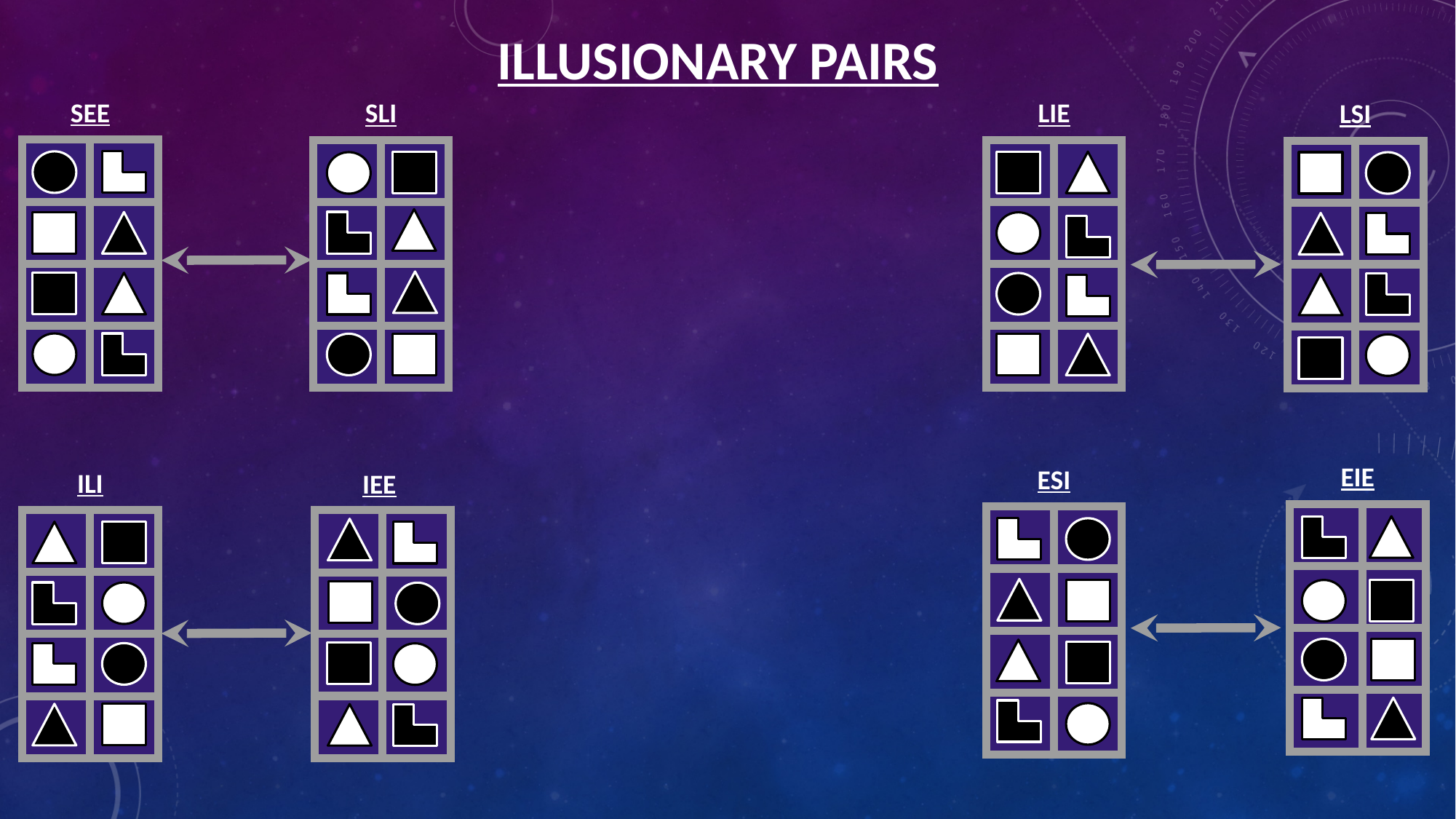

# ILLUSIONARY PAIRS
SEE
LIE
SLI
LSI
|  |  |
| --- | --- |
|  |  |
|  |  |
|  |  |
|  |  |
| --- | --- |
|  |  |
|  |  |
|  |  |
|  |  |
| --- | --- |
|  |  |
|  |  |
|  |  |
|  |  |
| --- | --- |
|  |  |
|  |  |
|  |  |

EIE
ESI
ILI
IEE
|  |  |
| --- | --- |
|  |  |
|  |  |
|  |  |
|  |  |
| --- | --- |
|  |  |
|  |  |
|  |  |
|  |  |
| --- | --- |
|  |  |
|  |  |
|  |  |
|  |  |
| --- | --- |
|  |  |
|  |  |
|  |  |